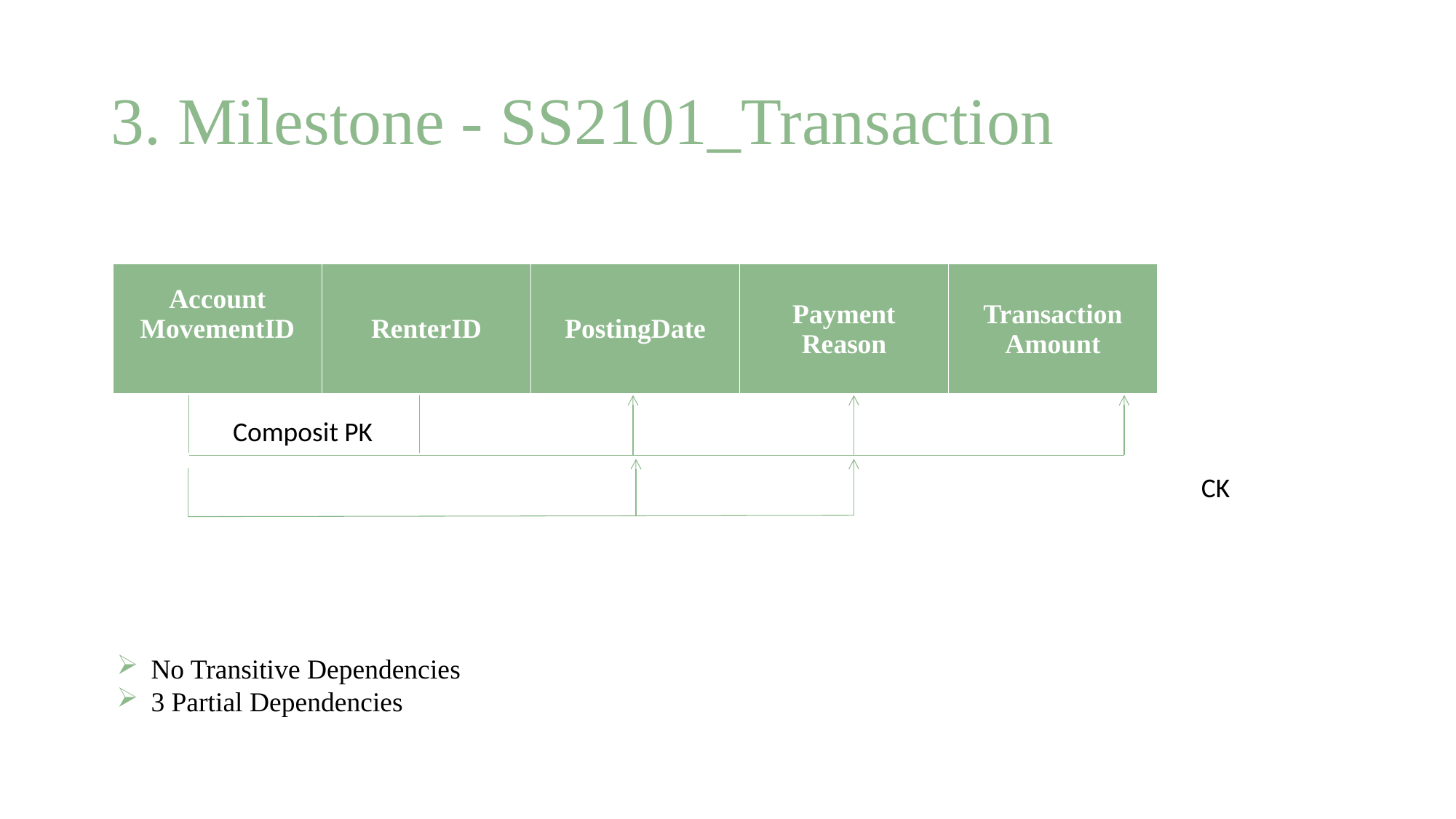

# 3. Milestone - SS2101_Transaction
| Account MovementID | RenterID | PostingDate | Payment Reason | Transaction Amount |
| --- | --- | --- | --- | --- |
Composit PK
CK
No Transitive Dependencies
3 Partial Dependencies